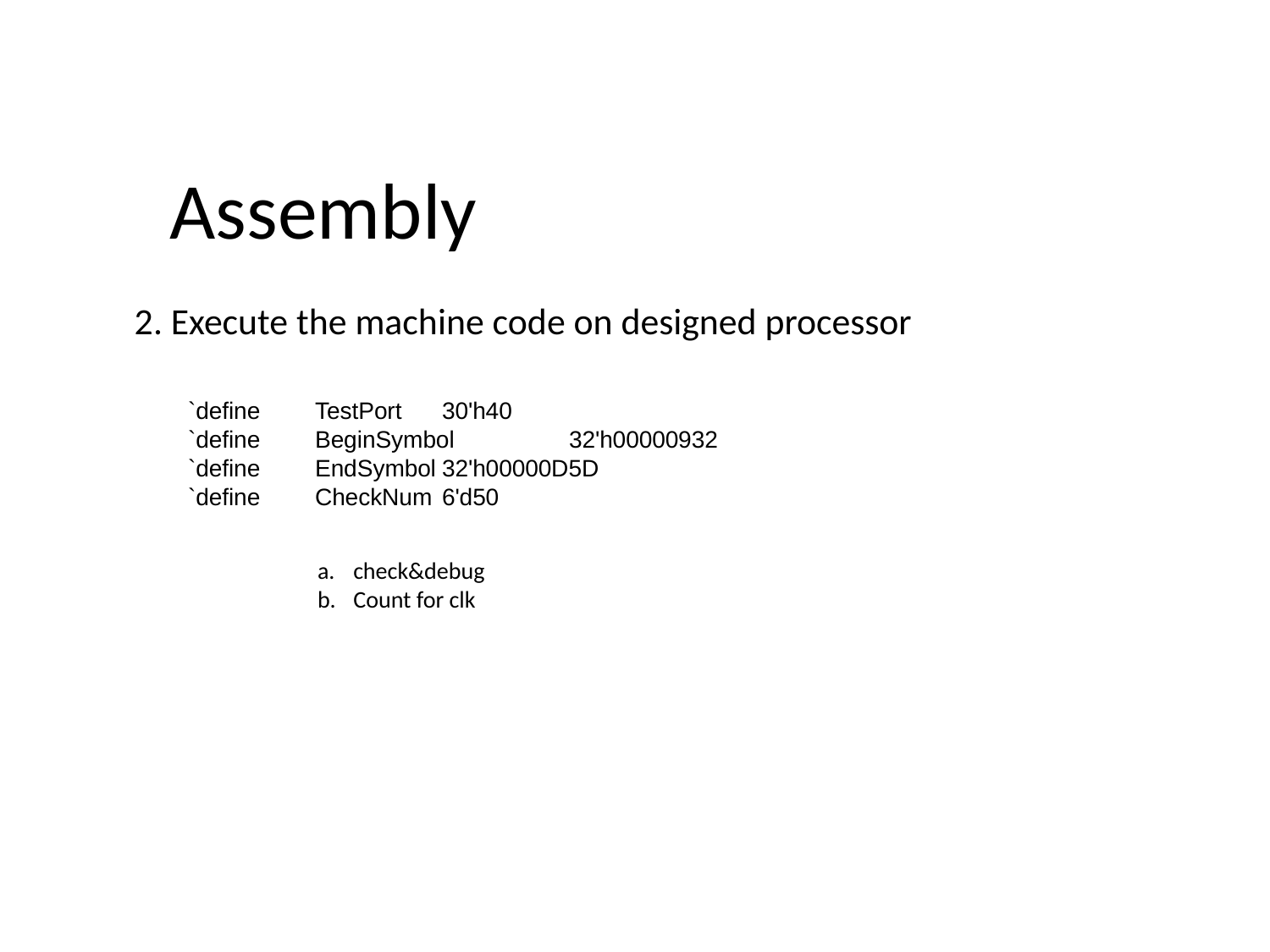

Assembly
2. Execute the machine code on designed processor
`define	TestPort	30'h40
`define	BeginSymbol	32'h00000932
`define	EndSymbol	32'h00000D5D
`define	CheckNum	6'd50
check&debug
Count for clk